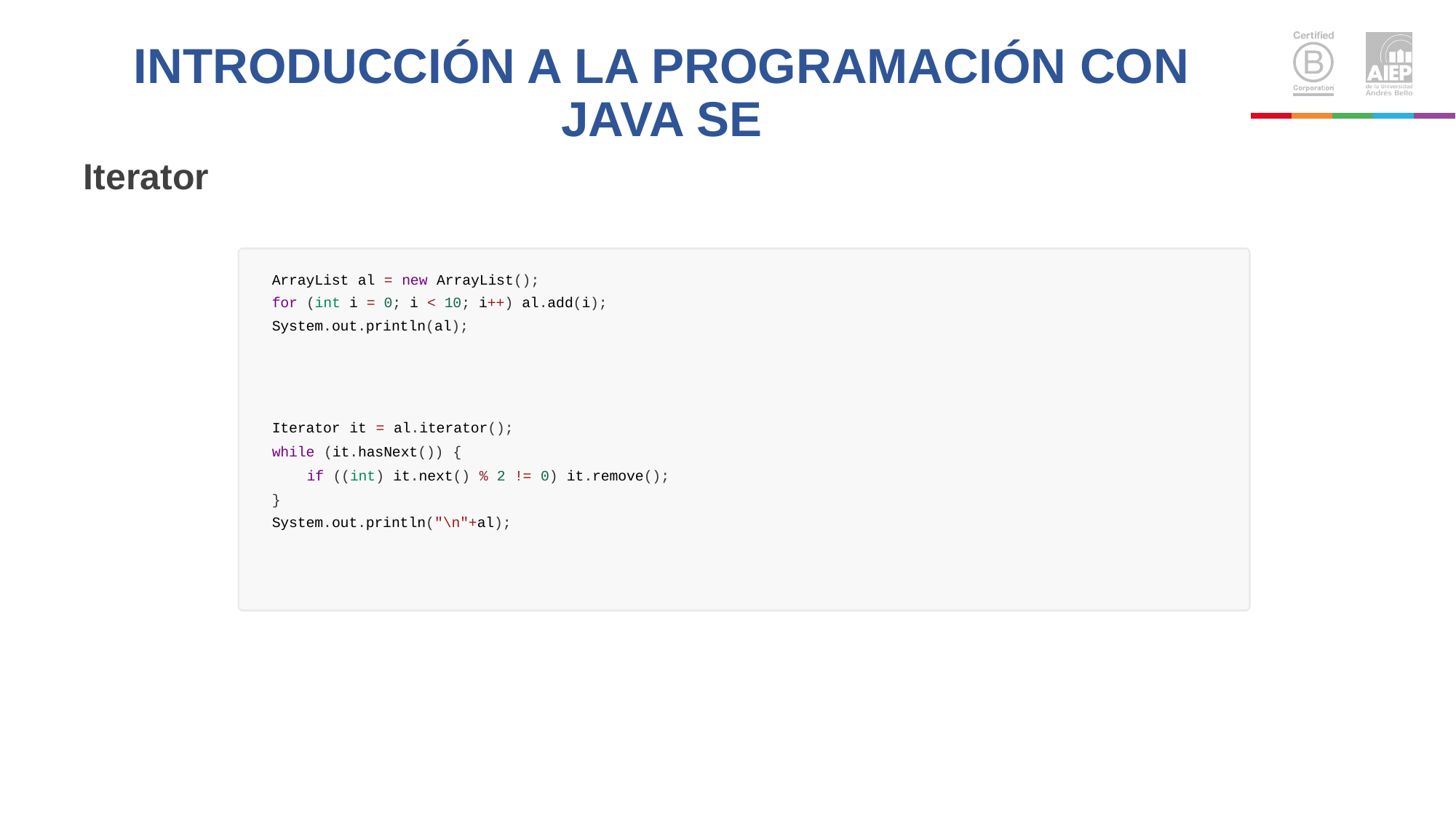

# INTRODUCCIÓN A LA PROGRAMACIÓN CON JAVA SE
Iterator

ArrayList al = new ArrayList();
for (int i = 0; i < 10; i++) al.add(i); System.out.println(al);
Iterator it = al.iterator();
while (it.hasNext()) {
if ((int) it.next() % 2 != 0) it.remove();
}
System.out.println("\n"+al);